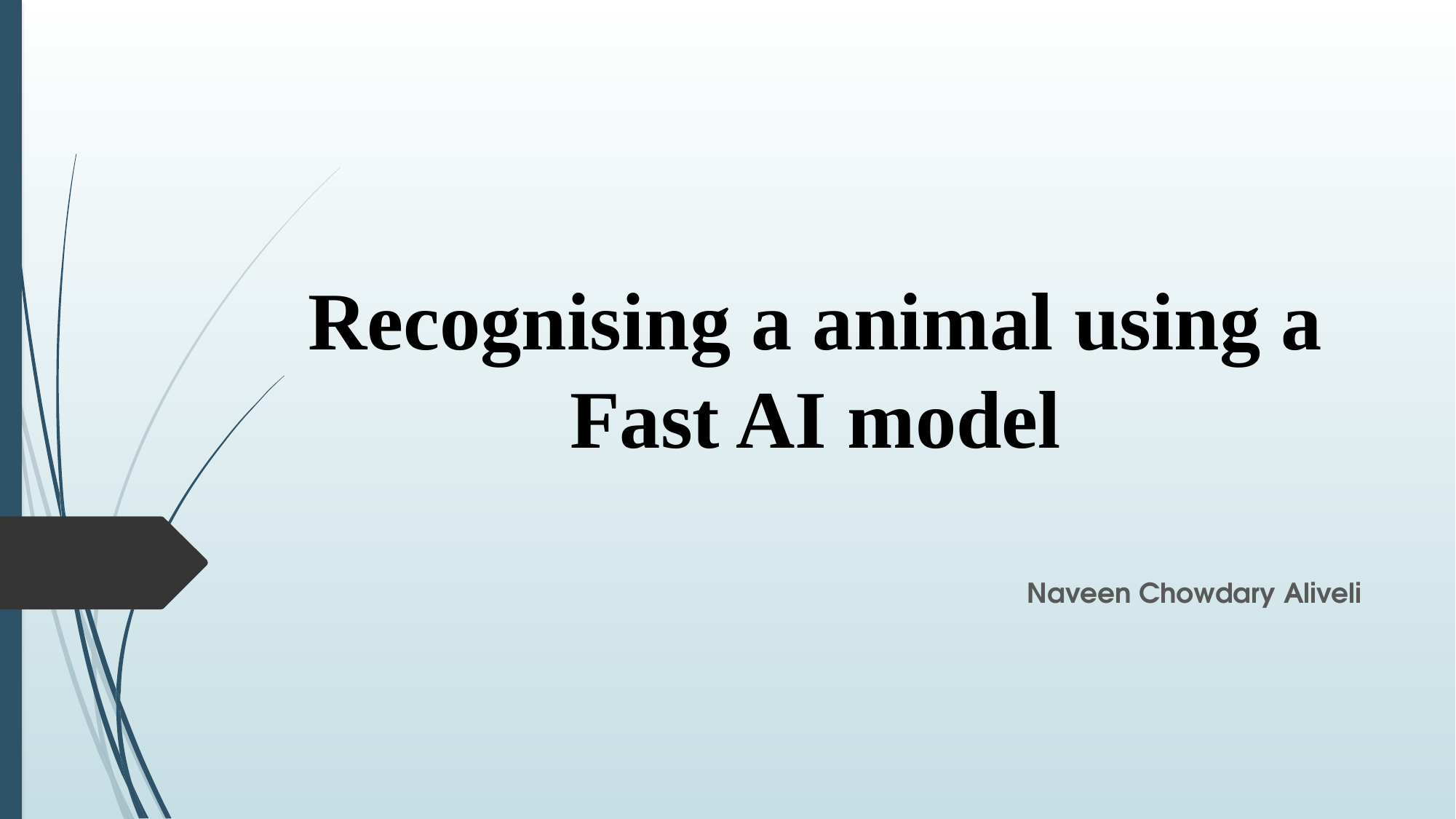

# Recognising a animal using a Fast AI model
Naveen Chowdary Aliveli